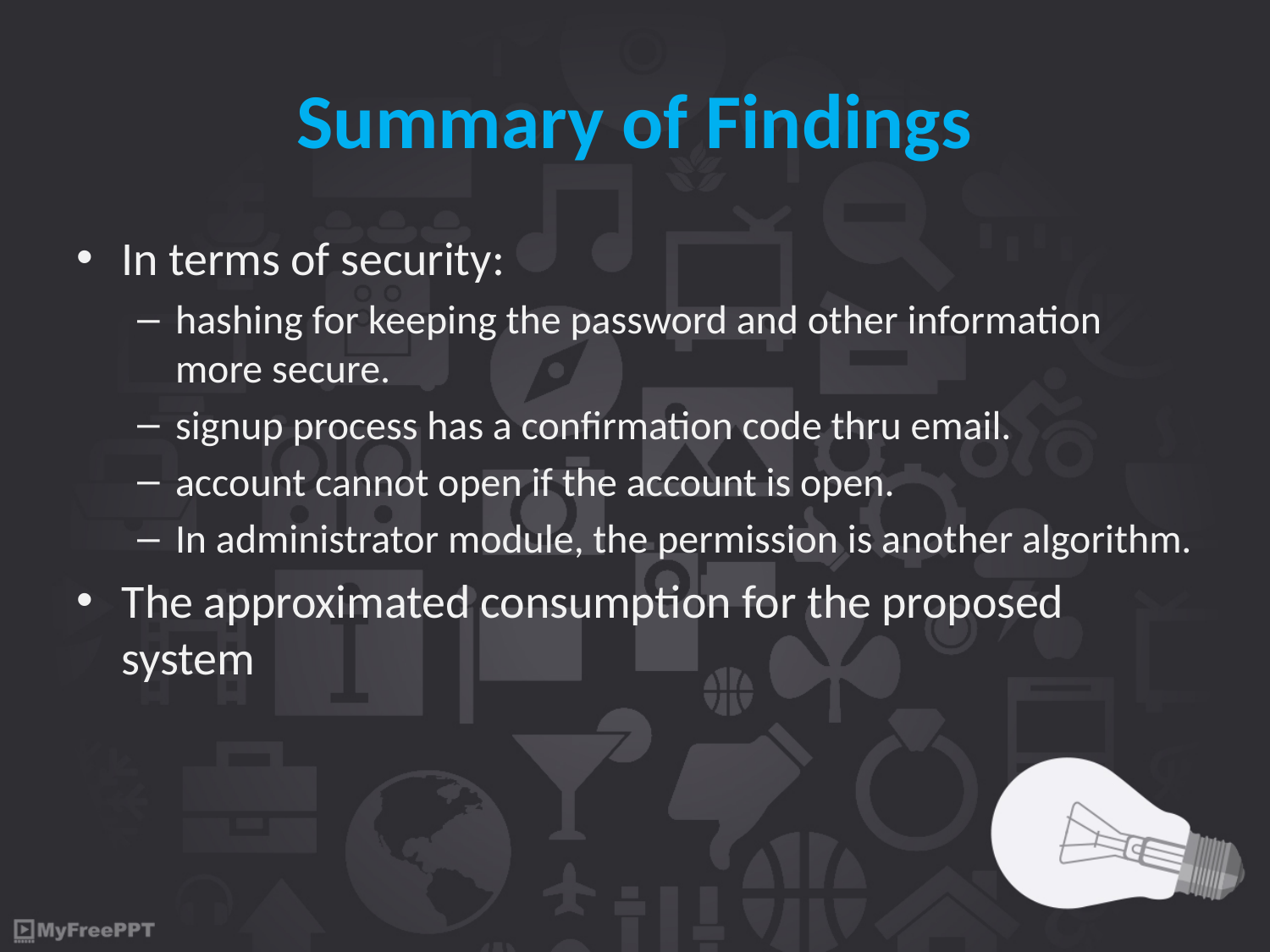

# Summary of Findings
In terms of security:
hashing for keeping the password and other information more secure.
signup process has a confirmation code thru email.
account cannot open if the account is open.
In administrator module, the permission is another algorithm.
The approximated consumption for the proposed system